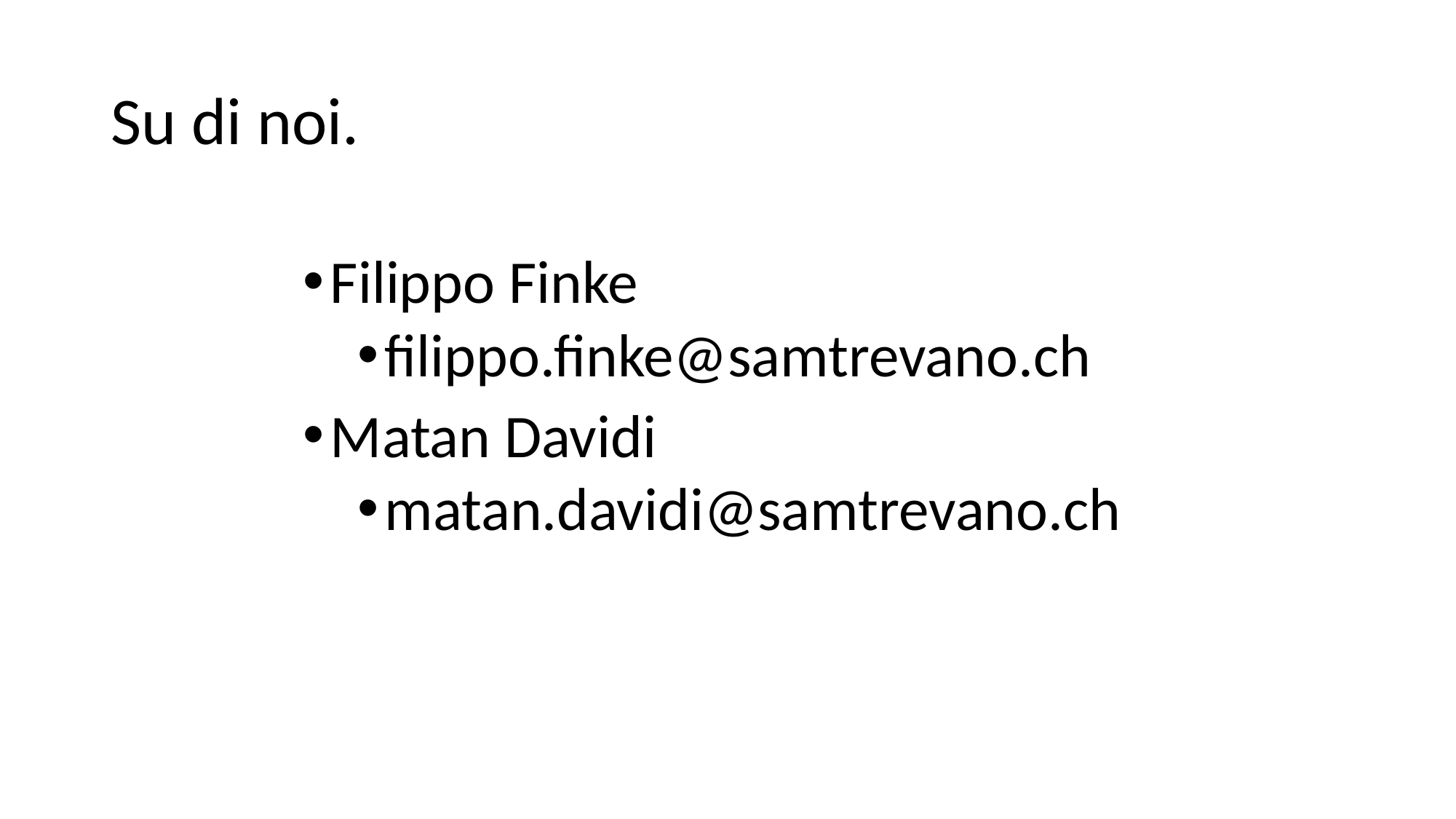

# Su di noi.
Filippo Finke
filippo.finke@samtrevano.ch
Matan Davidi
matan.davidi@samtrevano.ch